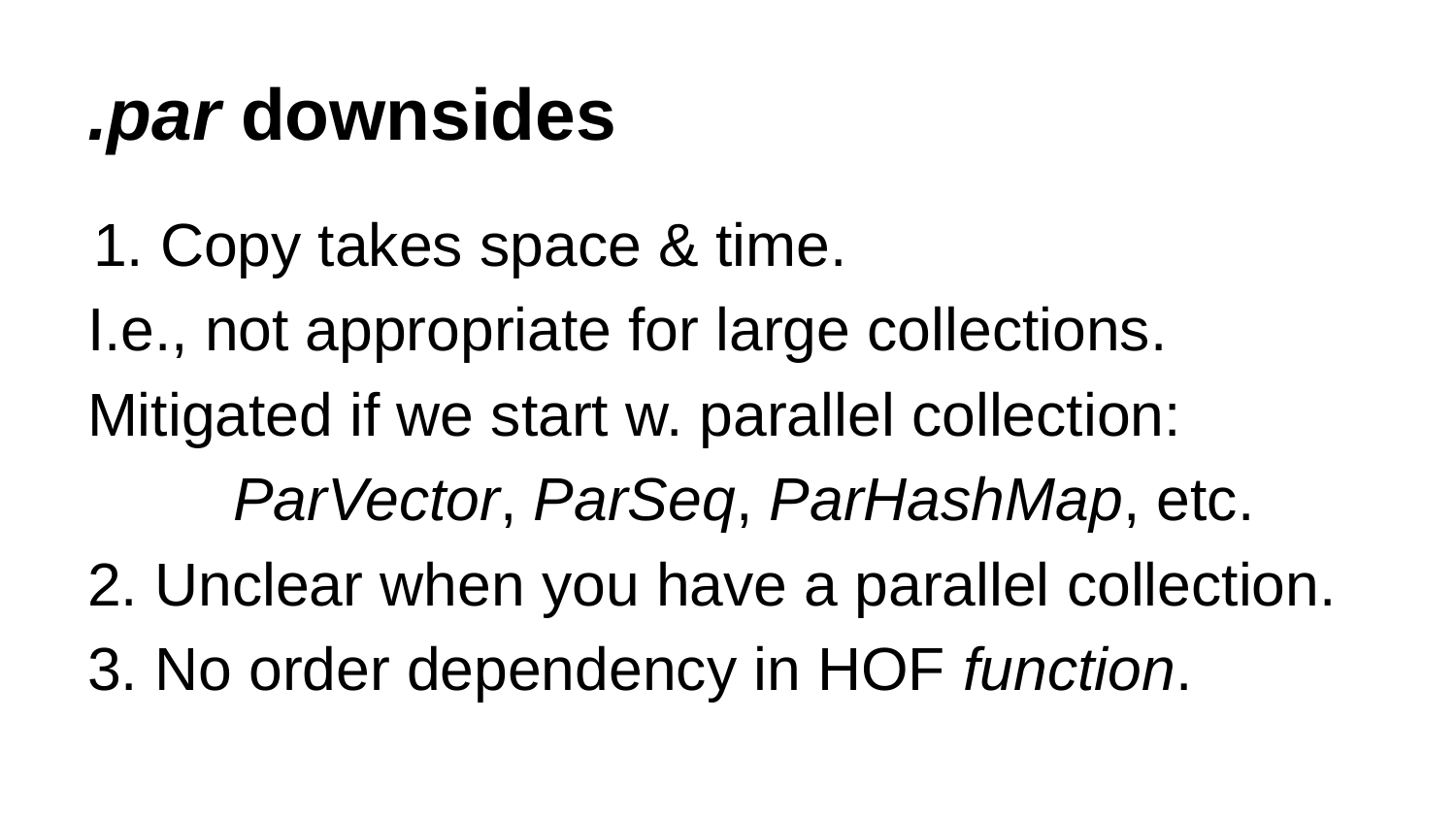

# .par downsides
Copy takes space & time.
I.e., not appropriate for large collections.
Mitigated if we start w. parallel collection:
	ParVector, ParSeq, ParHashMap, etc.
2. Unclear when you have a parallel collection.
3. No order dependency in HOF function.